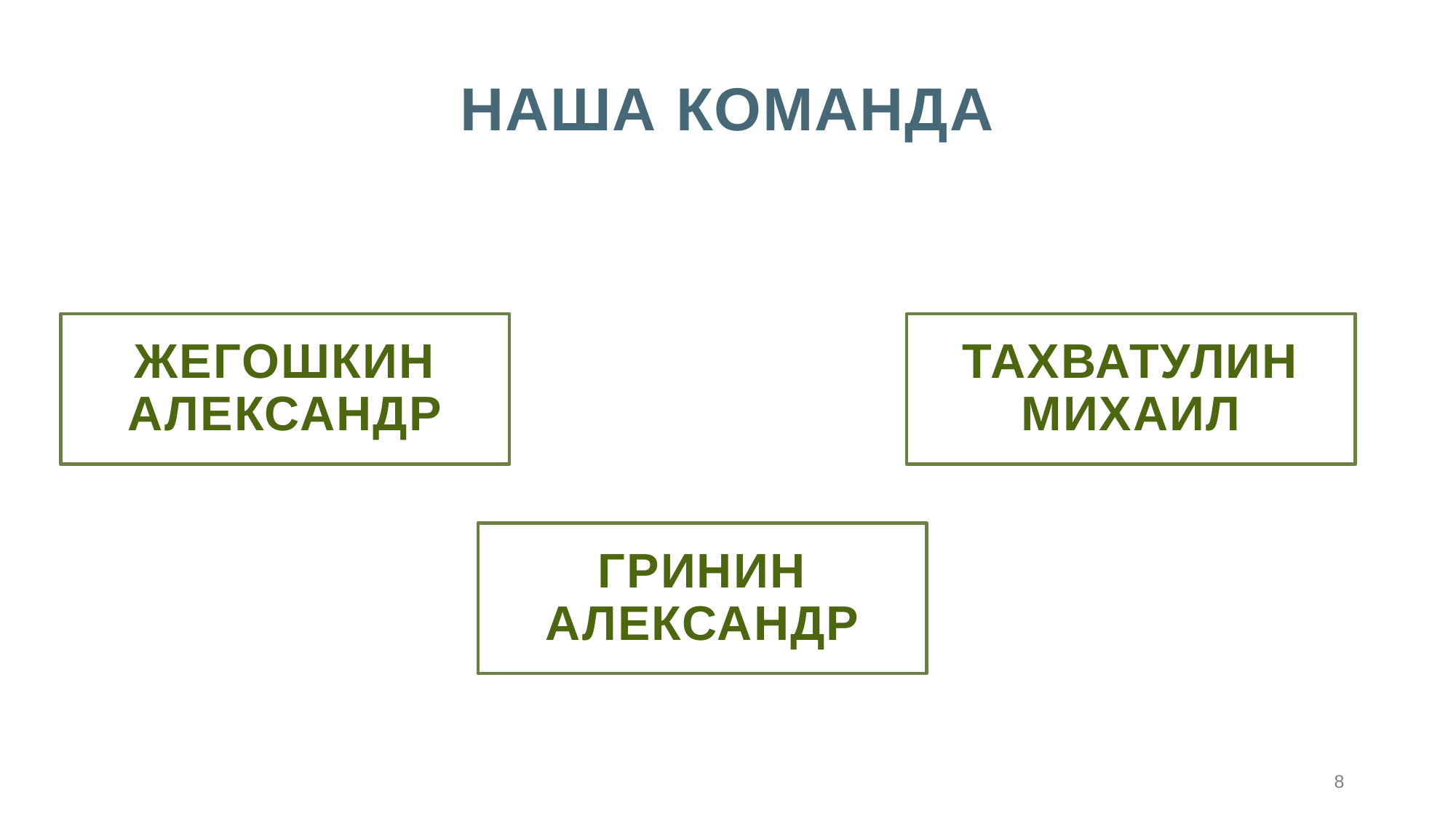

# Наша команда
Жегошкин Александр
Тахватулин михаил​
Гринин александр
8